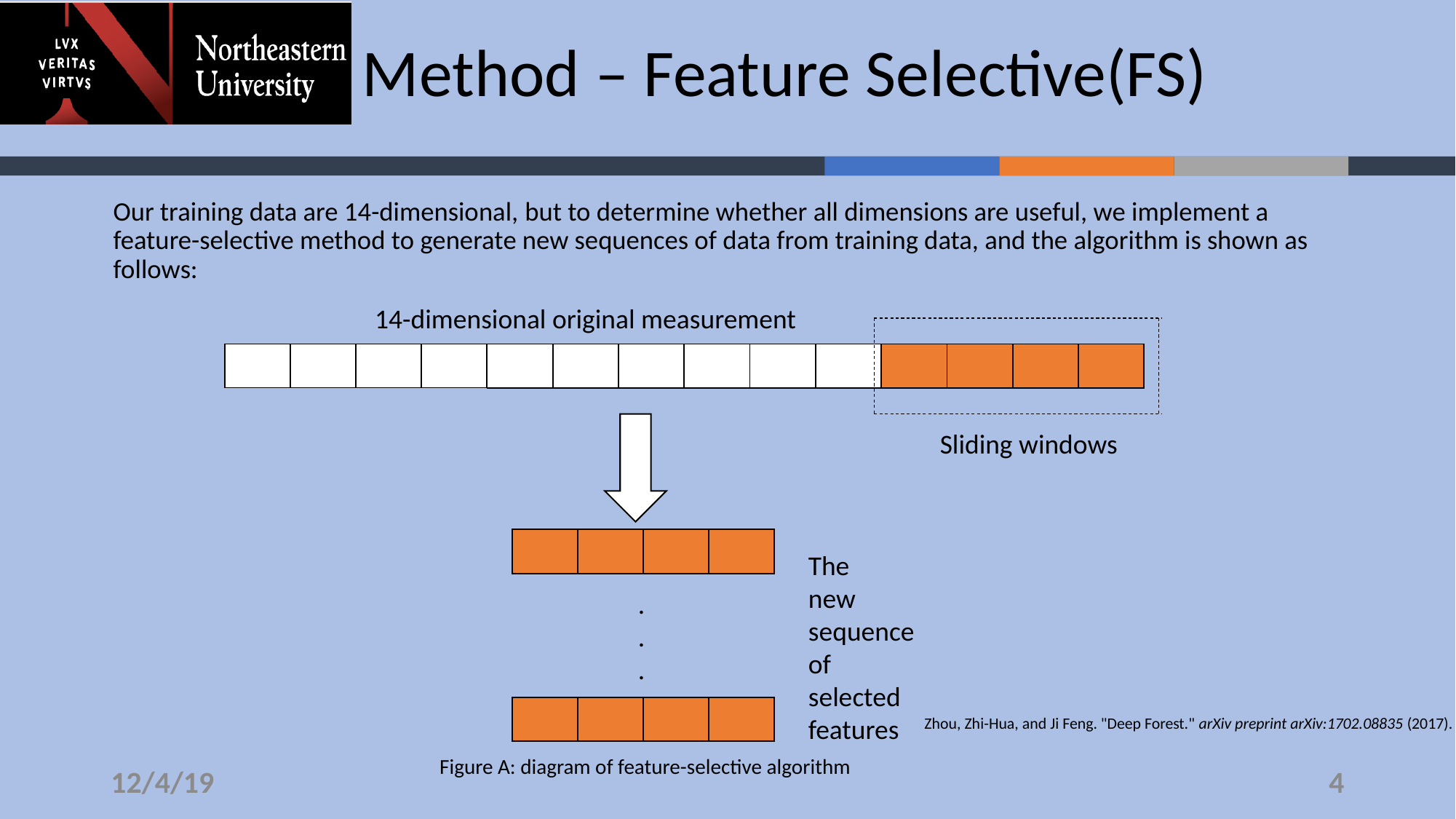

# Method – Feature Selective(FS)
Our training data are 14-dimensional, but to determine whether all dimensions are useful, we implement a feature-selective method to generate new sequences of data from training data, and the algorithm is shown as follows:

14-dimensional original measurement
|  |  |  |  |
| --- | --- | --- | --- |
|  |  |  |  |  |  |  |  |  |  |
| --- | --- | --- | --- | --- | --- | --- | --- | --- | --- |

Sliding windows
|  |  |  |  |
| --- | --- | --- | --- |
The
new
sequence
of
selected
features
.
.
.
|  |  |  |  |
| --- | --- | --- | --- |
Zhou, Zhi-Hua, and Ji Feng. "Deep Forest." arXiv preprint arXiv:1702.08835 (2017).
Figure A: diagram of feature-selective algorithm
12/4/19
4